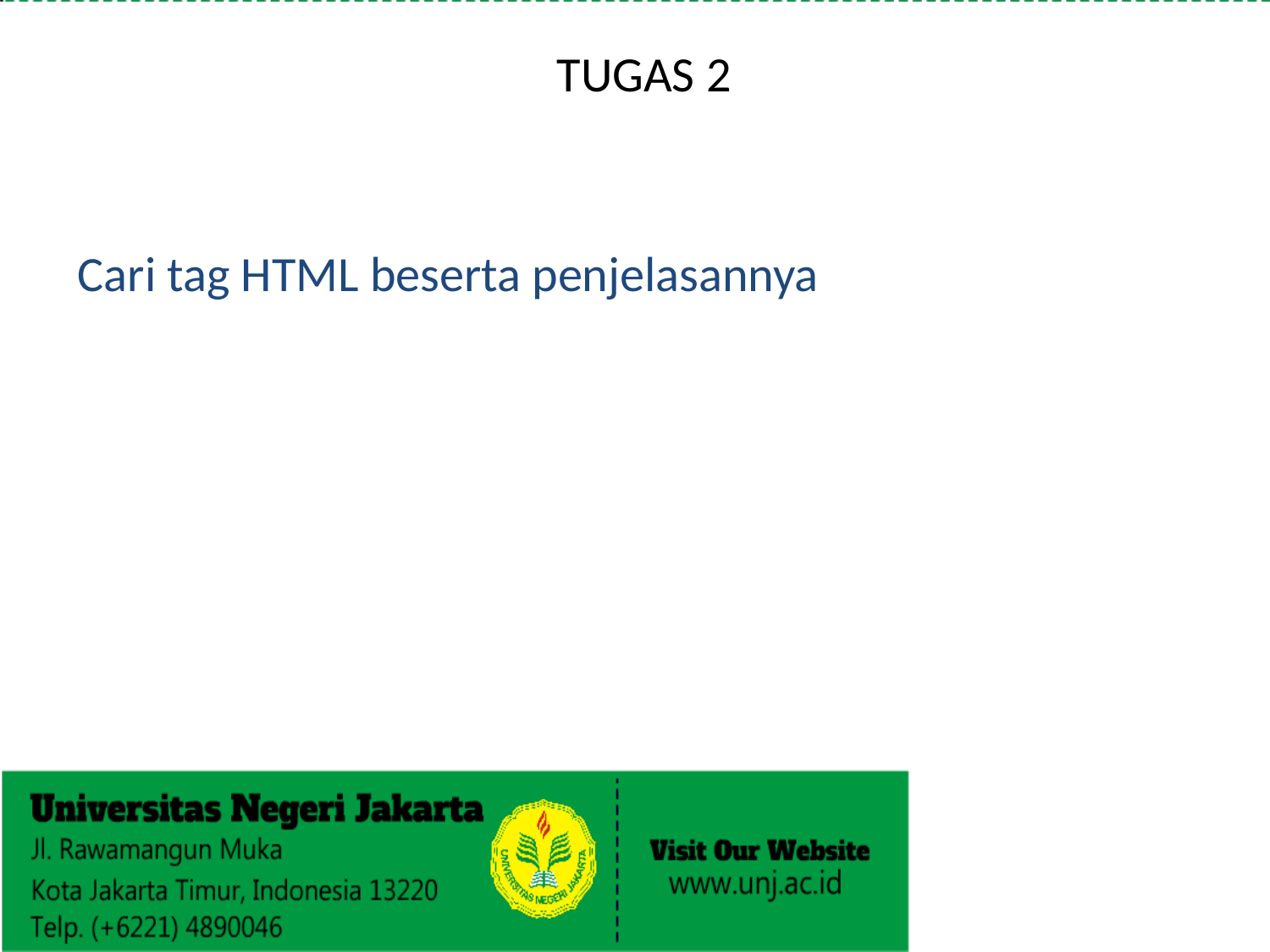

TUGAS 2
Cari tag HTML beserta penjelasannya